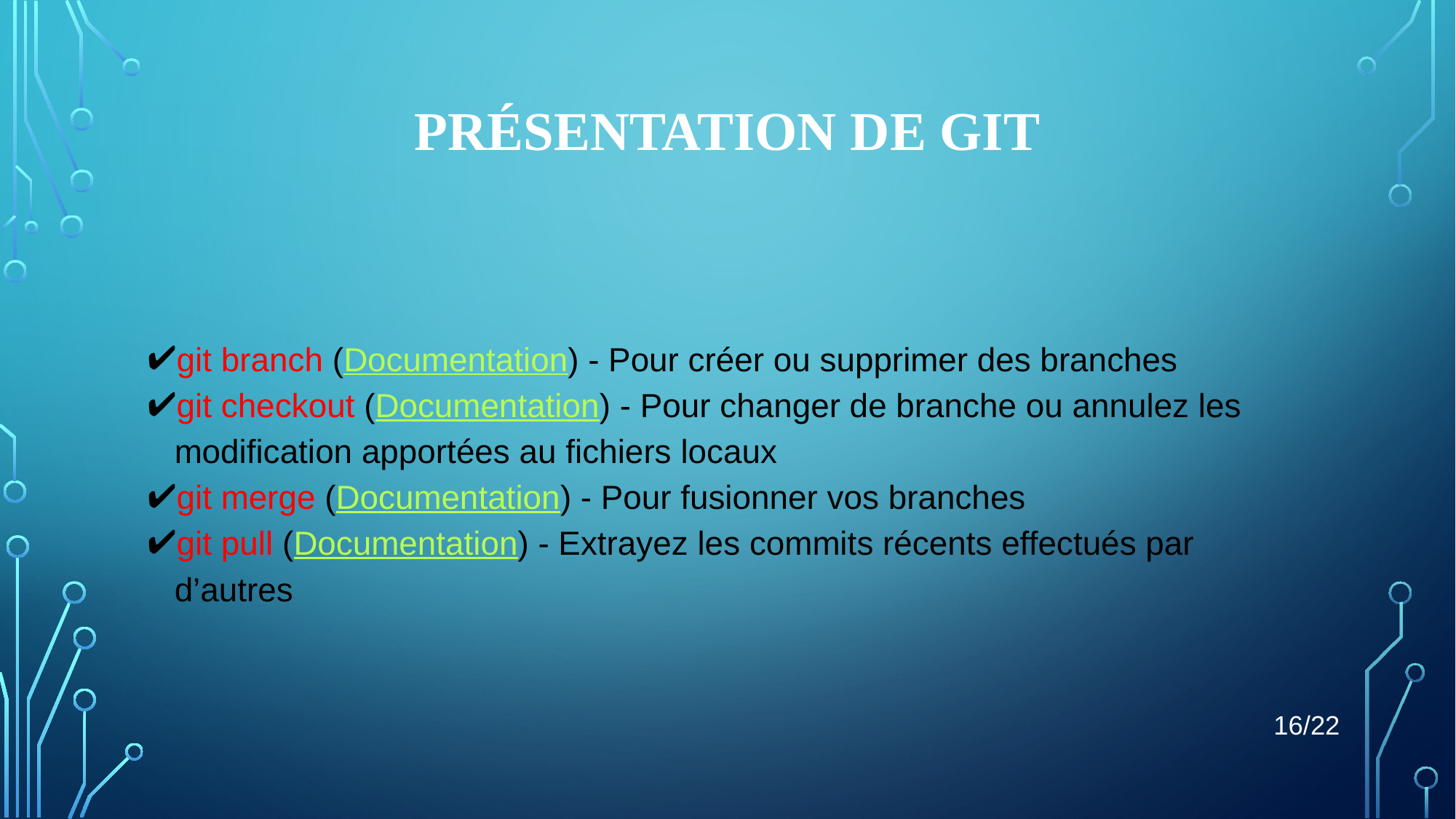

# PRÉSENTATION DE GIT

git branch (Documentation) - Pour créer ou supprimer des branches
git checkout (Documentation) - Pour changer de branche ou annulez les modification apportées au fichiers locaux
git merge (Documentation) - Pour fusionner vos branches
git pull (Documentation) - Extrayez les commits récents effectués par d’autres
16/22